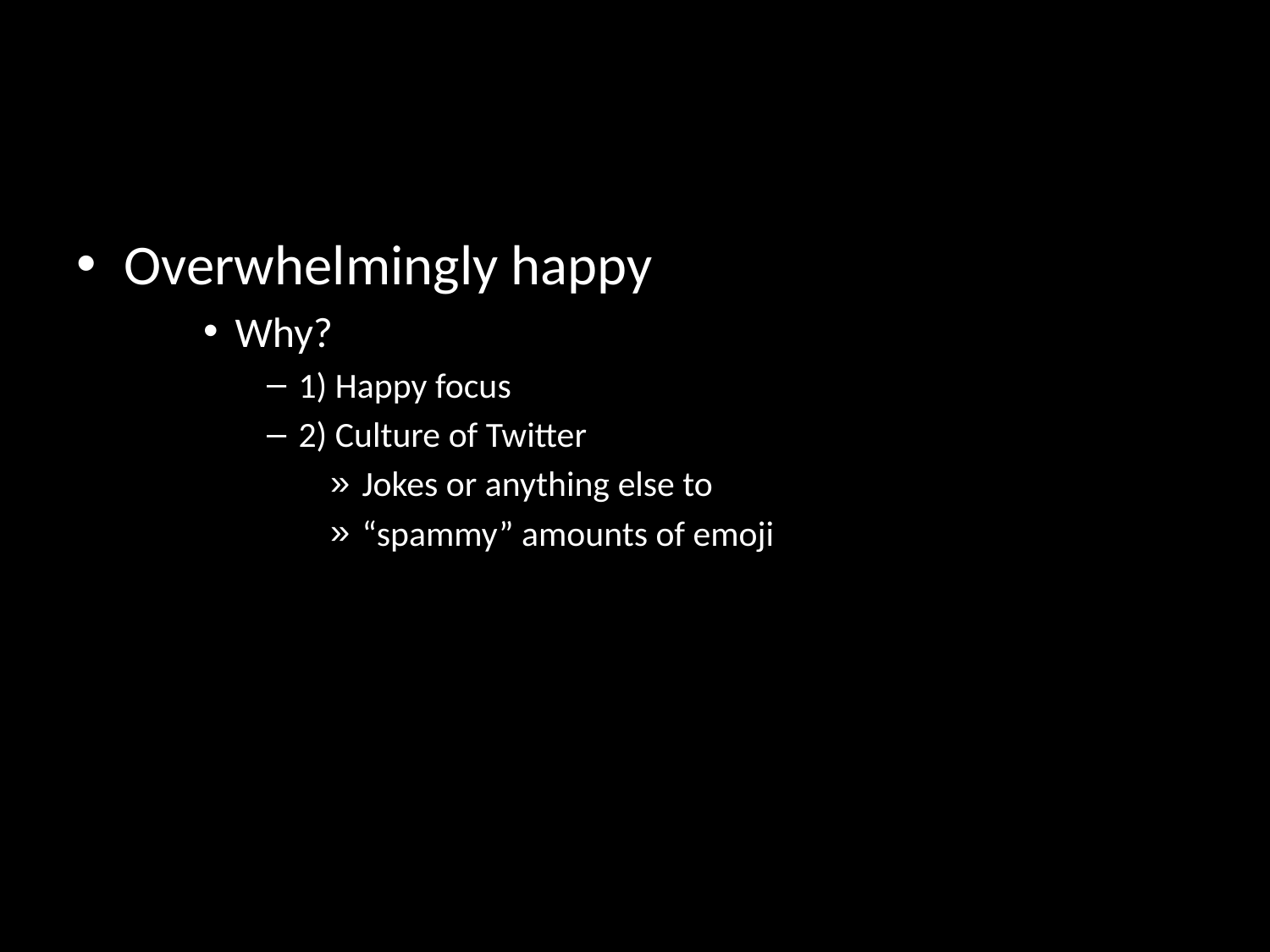

#
Overwhelmingly happy
Why?
1) Happy focus
2) Culture of Twitter
Jokes or anything else to
“spammy” amounts of emoji